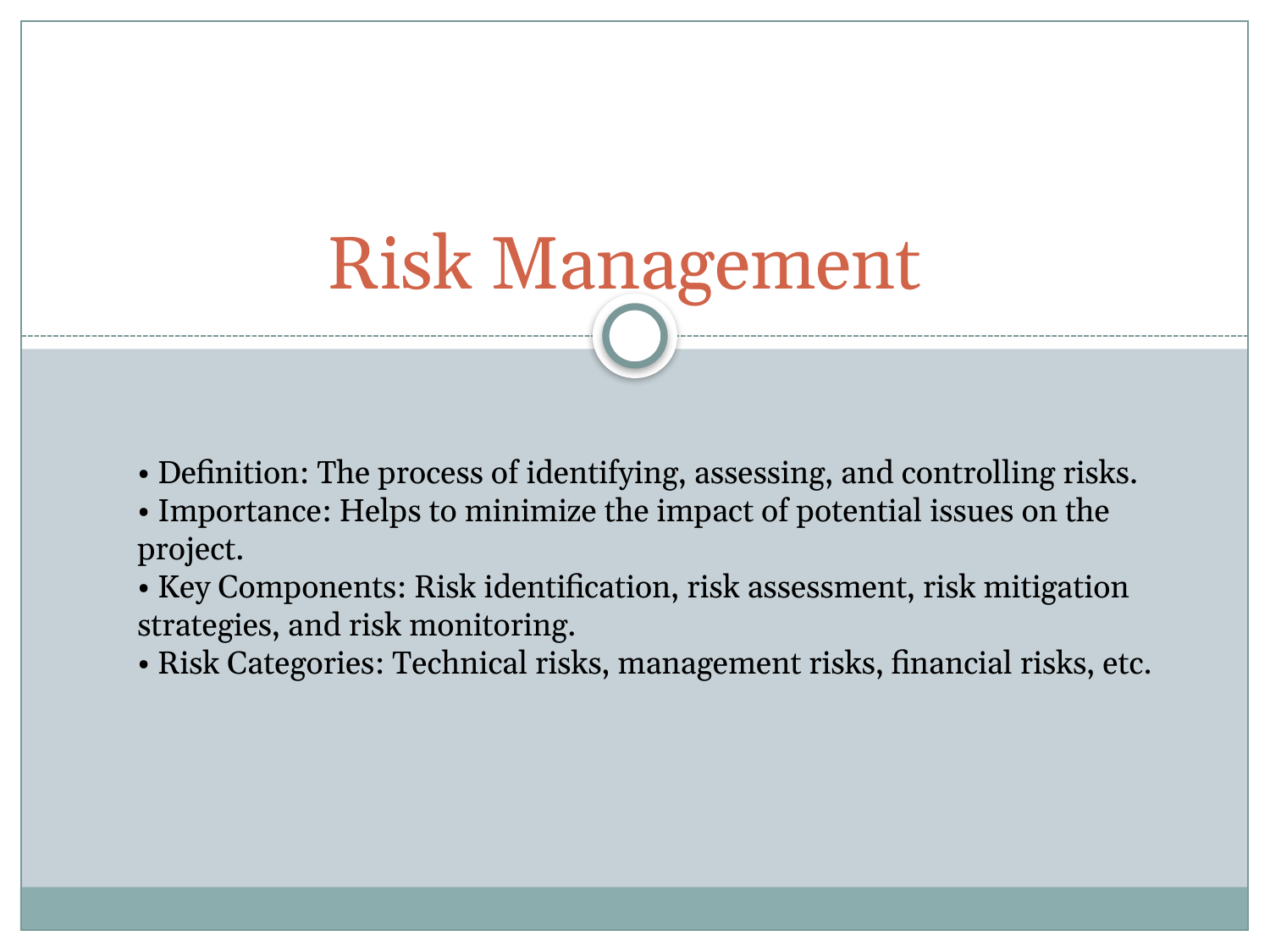

# Risk Management
• Definition: The process of identifying, assessing, and controlling risks.
• Importance: Helps to minimize the impact of potential issues on the project.
• Key Components: Risk identification, risk assessment, risk mitigation strategies, and risk monitoring.
• Risk Categories: Technical risks, management risks, financial risks, etc.